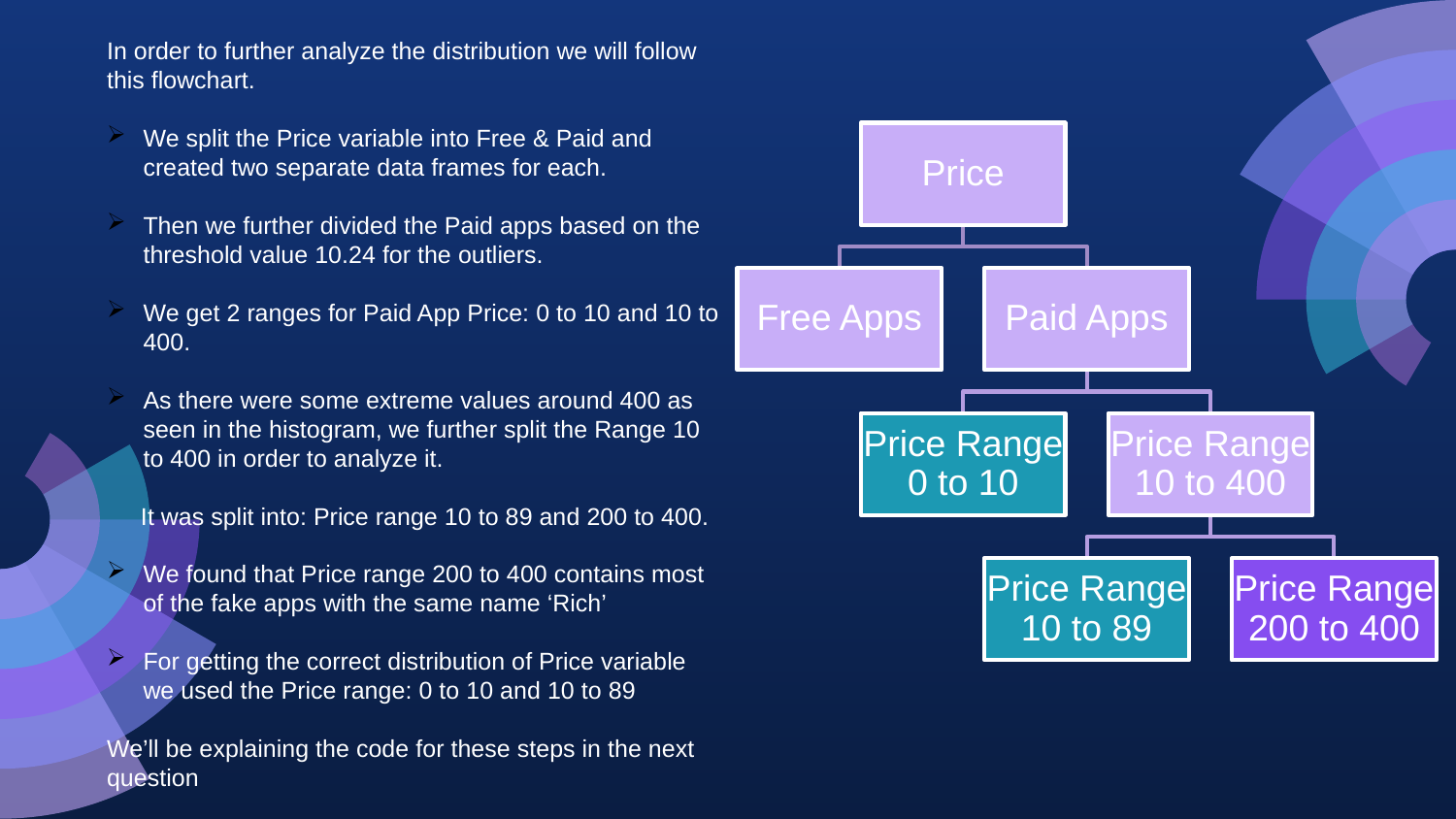

In order to further analyze the distribution we will follow this flowchart.

We split the Price variable into Free & Paid and created two separate data frames for each.

Then we further divided the Paid apps based on the threshold value 10.24 for the outliers.

We get 2 ranges for Paid App Price: 0 to 10 and 10 to 400.

As there were some extreme values around 400 as seen in the histogram, we further split the Range 10 to 400 in order to analyze it.

     It was split into: Price range 10 to 89 and 200 to 400.

We found that Price range 200 to 400 contains most of the fake apps with the same name ‘Rich’

For getting the correct distribution of Price variable we used the Price range: 0 to 10 and 10 to 89

We’ll be explaining the code for these steps in the next question

Price
Free Apps
Paid Apps
Price Range 0 to 10
Price Range 10 to 400
Price Range 10 to 89
Price Range 200 to 400